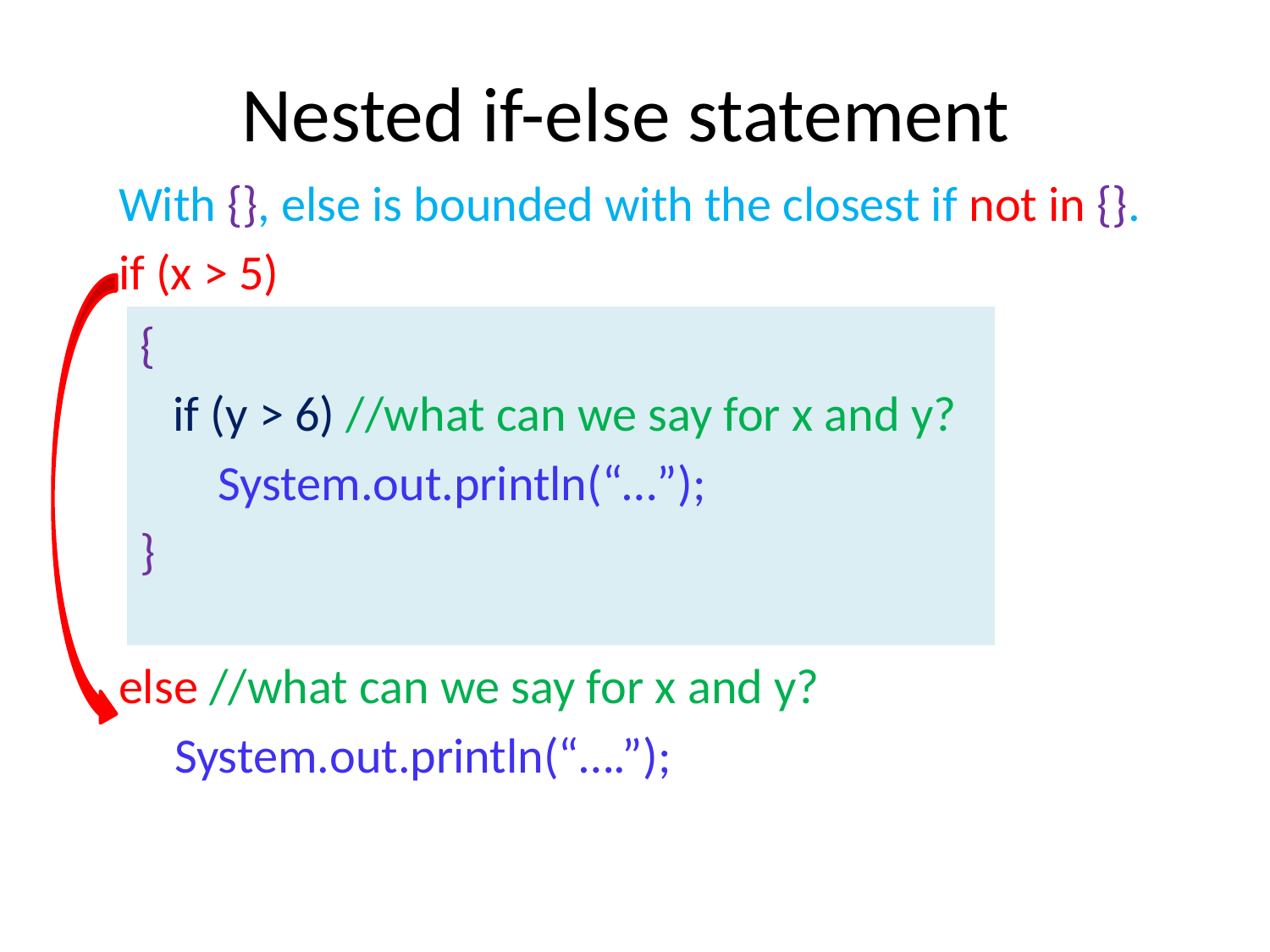

# Nested if-else statement

With {}, else is bounded with the closest if not in {}.
if (x > 5)

else //what can we say for x and y?
     System.out.println(“….”);

{
   if (y > 6) //what can we say for x and y?
       System.out.println(“…”);
}